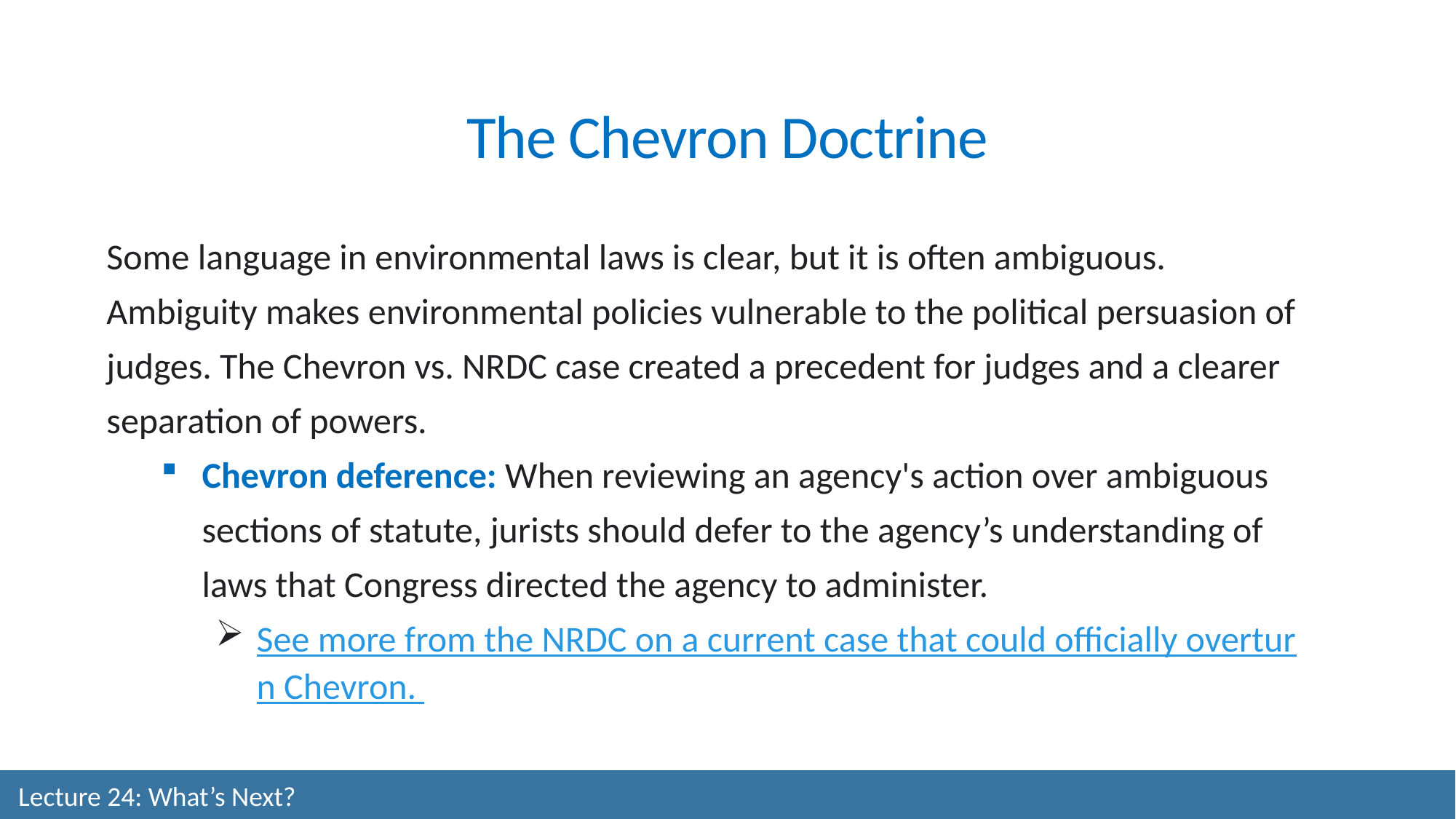

The Chevron Doctrine
Some language in environmental laws is clear, but it is often ambiguous. Ambiguity makes environmental policies vulnerable to the political persuasion of judges. The Chevron vs. NRDC case created a precedent for judges and a clearer separation of powers.
Chevron deference: When reviewing an agency's action over ambiguous sections of statute, jurists should defer to the agency’s understanding of laws that Congress directed the agency to administer.
See more from the NRDC on a current case that could officially overturn Chevron.